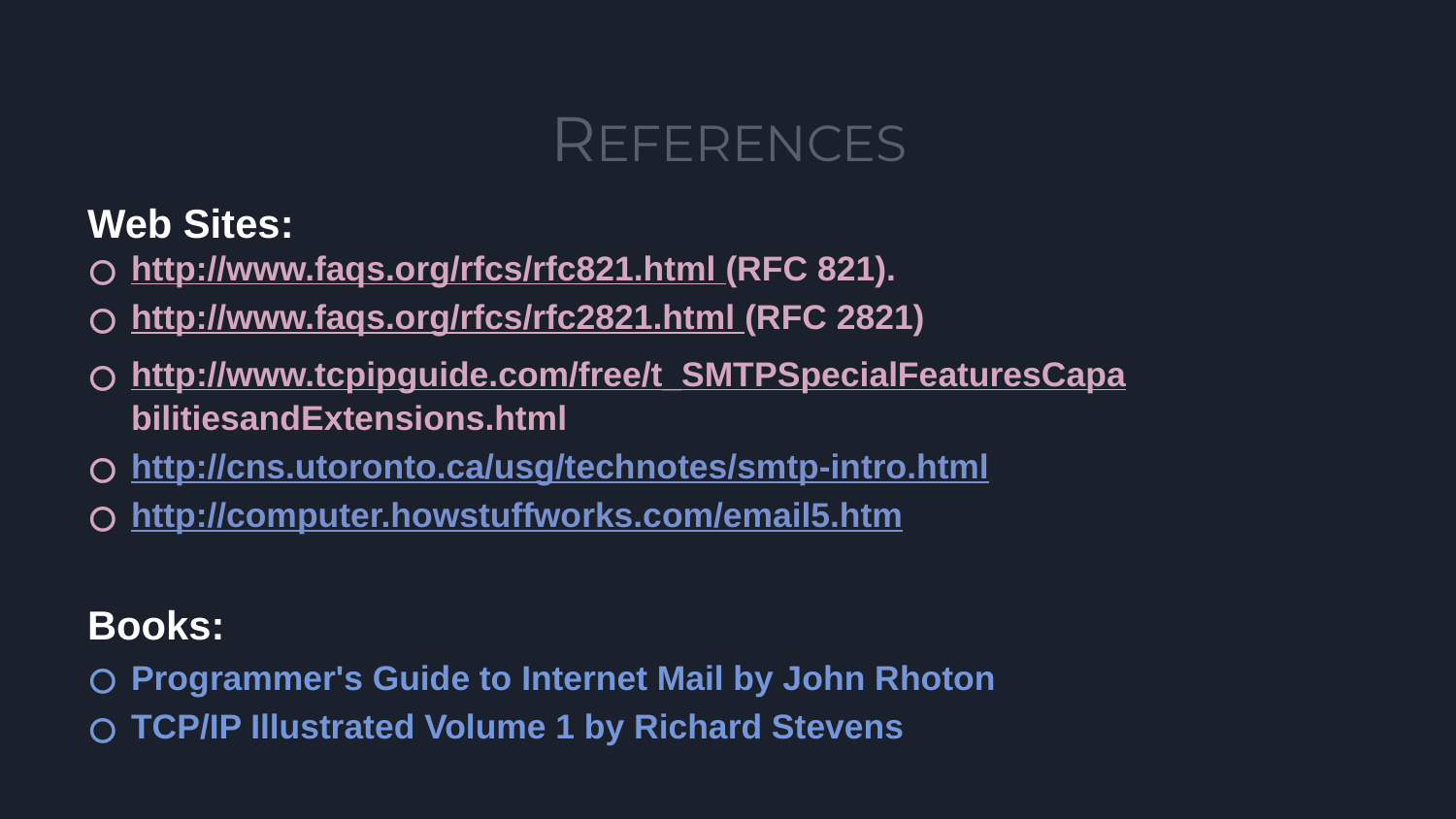

# REFERENCES
Web Sites:
http://www.faqs.org/rfcs/rfc821.html (RFC 821).
http://www.faqs.org/rfcs/rfc2821.html (RFC 2821)
http://www.tcpipguide.com/free/t_SMTPSpecialFeaturesCapabilitiesandExtensions.html
http://cns.utoronto.ca/usg/technotes/smtp-intro.html
http://computer.howstuffworks.com/email5.htm

Books:
Programmer's Guide to Internet Mail by John Rhoton
TCP/IP Illustrated Volume 1 by Richard Stevens